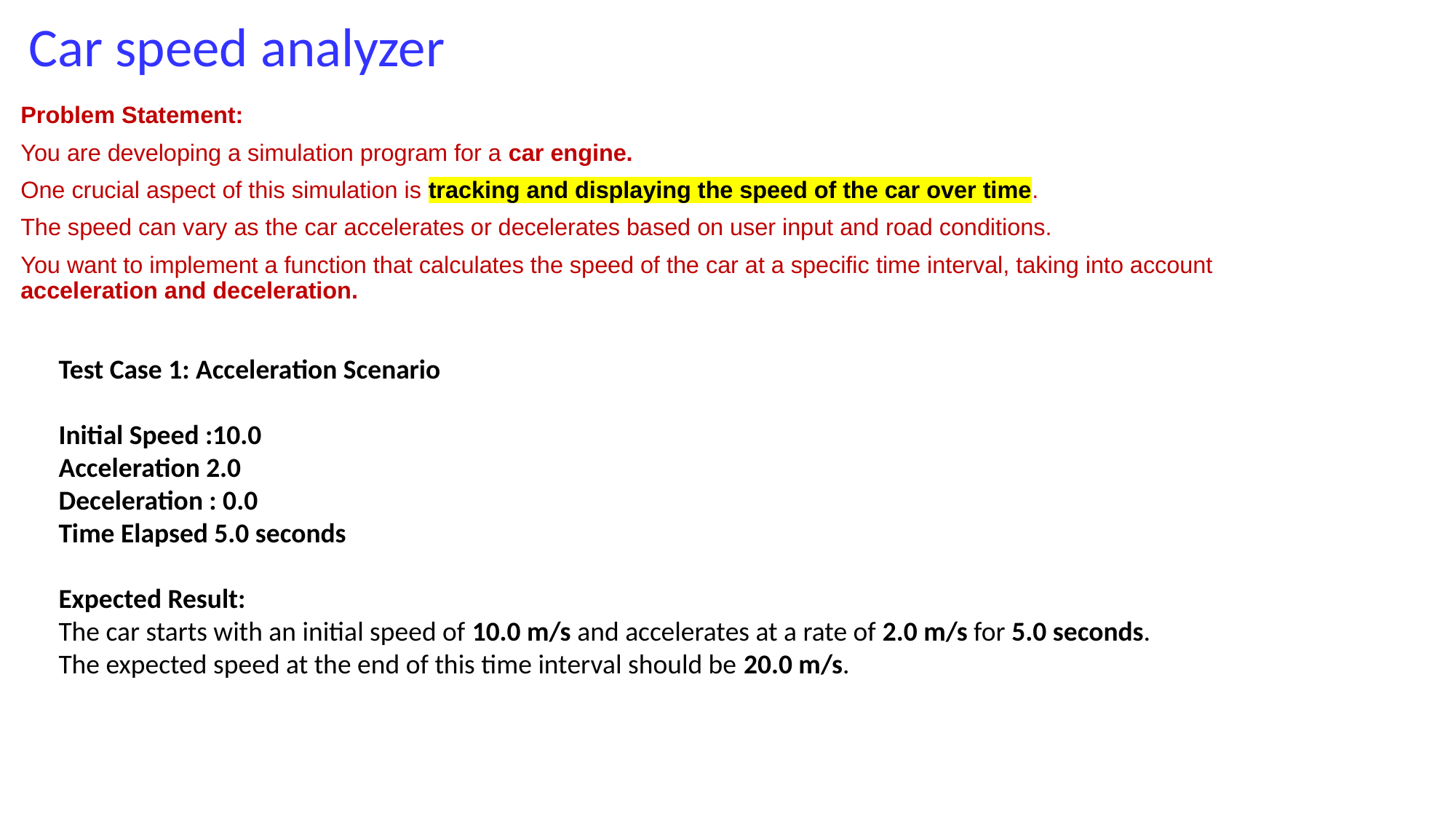

# Car speed analyzer
Problem Statement:
You are developing a simulation program for a car engine.
One crucial aspect of this simulation is tracking and displaying the speed of the car over time.
The speed can vary as the car accelerates or decelerates based on user input and road conditions.
You want to implement a function that calculates the speed of the car at a specific time interval, taking into account acceleration and deceleration.
Test Case 1: Acceleration Scenario

Initial Speed :10.0
Acceleration 2.0
Deceleration : 0.0
Time Elapsed 5.0 seconds

Expected Result:
The car starts with an initial speed of 10.0 m/s and accelerates at a rate of 2.0 m/s for 5.0 seconds.
The expected speed at the end of this time interval should be 20.0 m/s.